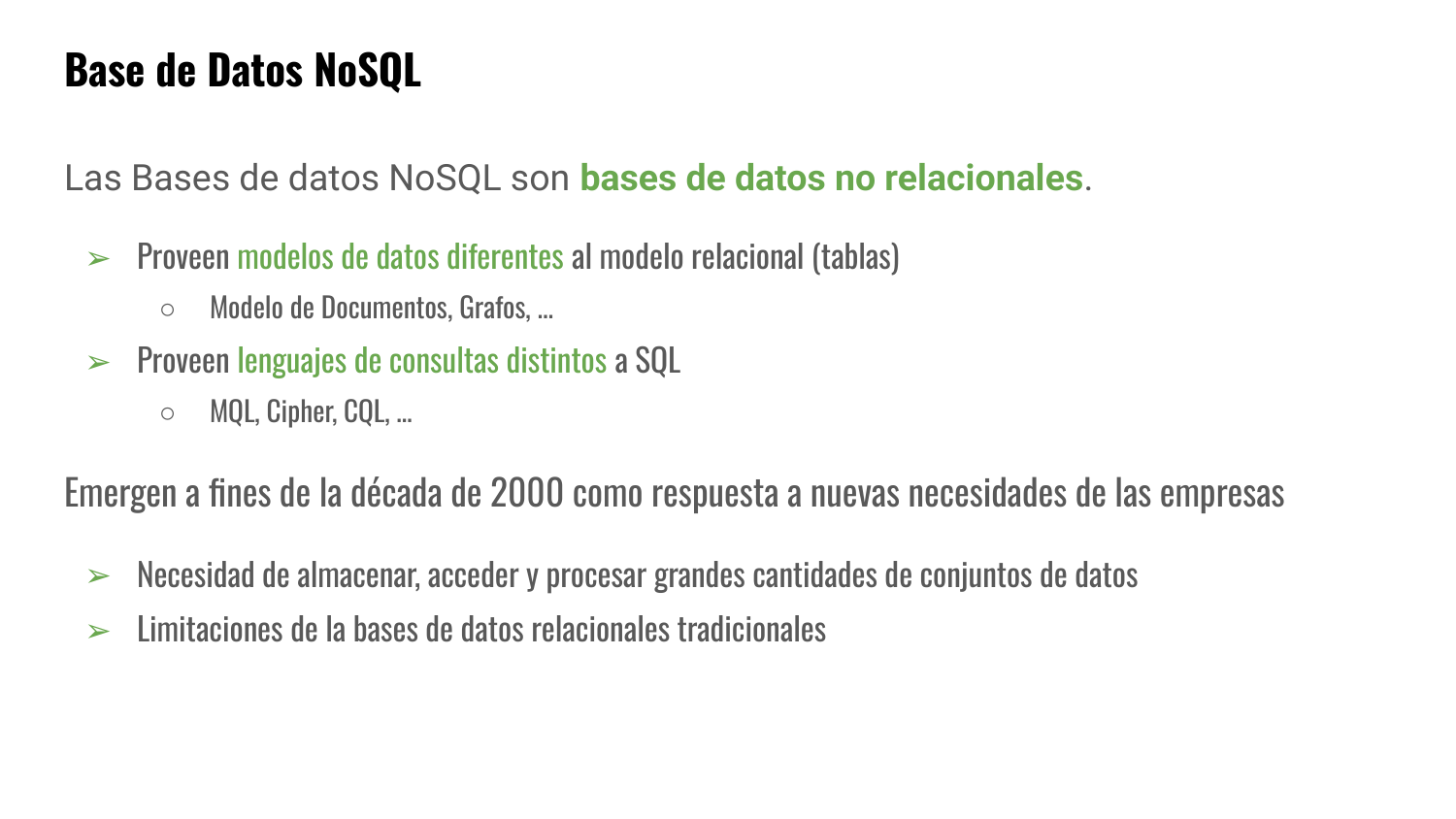

# Base de Datos NoSQL

Las Bases de datos NoSQL son bases de datos no relacionales.
Proveen modelos de datos diferentes al modelo relacional (tablas)
Modelo de Documentos, Grafos, ...
Proveen lenguajes de consultas distintos a SQL
MQL, Cipher, CQL, …
Emergen a fines de la década de 2000 como respuesta a nuevas necesidades de las empresas
Necesidad de almacenar, acceder y procesar grandes cantidades de conjuntos de datos
Limitaciones de la bases de datos relacionales tradicionales